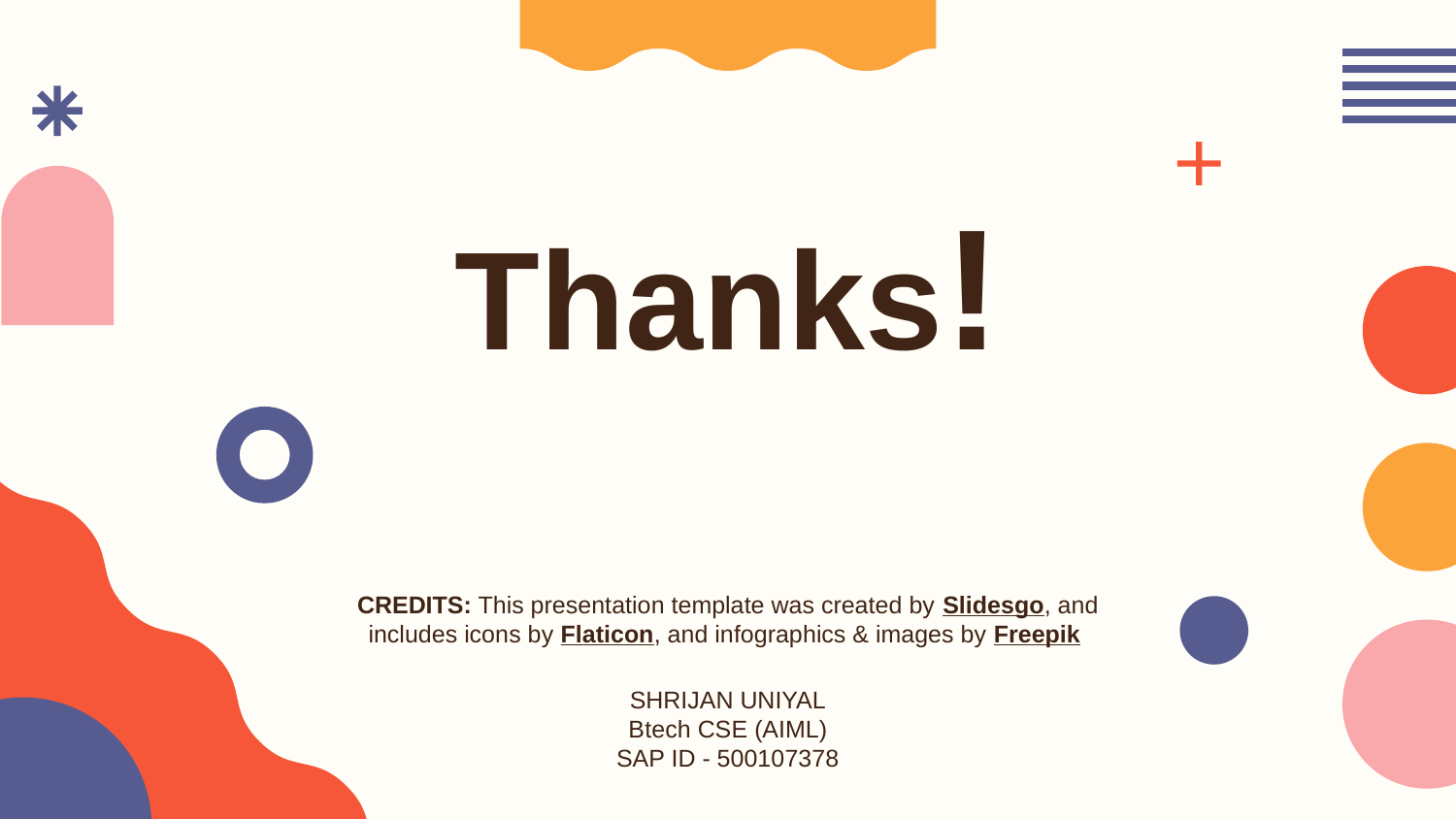

# Thanks!

SHRIJAN UNIYAL
Btech CSE (AIML)
SAP ID - 500107378